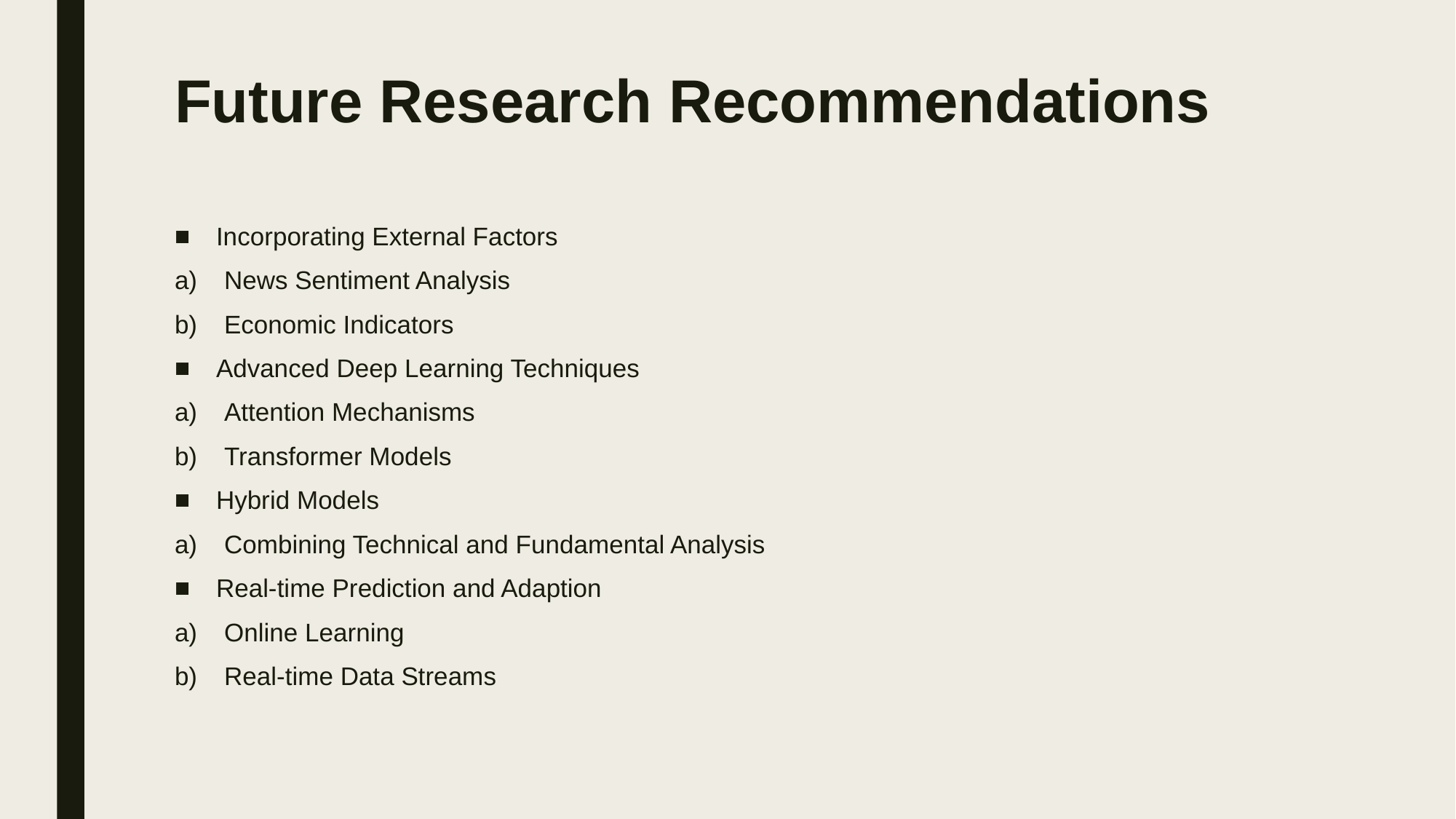

# Future Research Recommendations
Incorporating External Factors
News Sentiment Analysis
Economic Indicators
Advanced Deep Learning Techniques
Attention Mechanisms
Transformer Models
Hybrid Models
Combining Technical and Fundamental Analysis
Real-time Prediction and Adaption
Online Learning
Real-time Data Streams